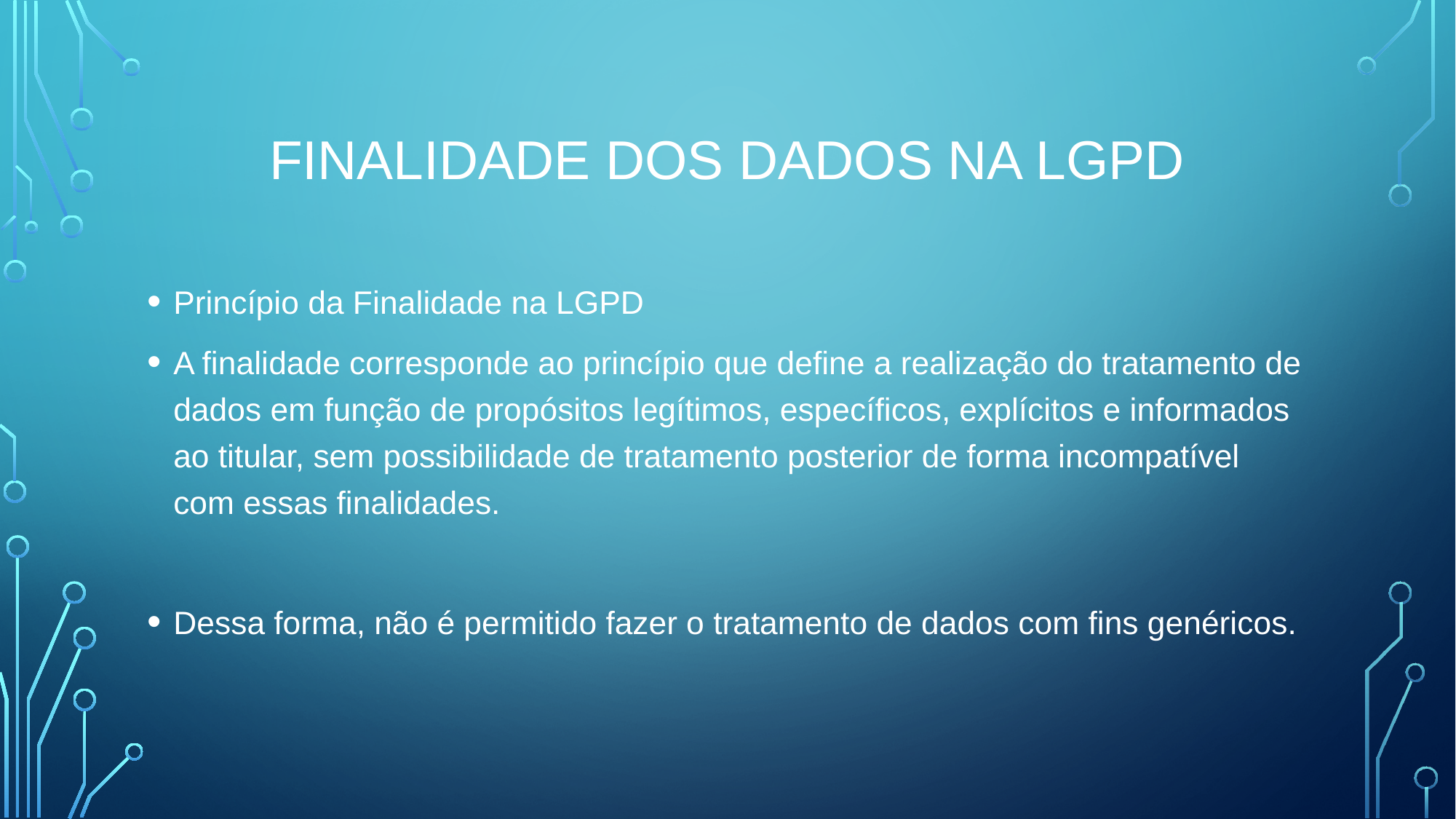

# Finalidade dos dados na LGPD
Princípio da Finalidade na LGPD
A finalidade corresponde ao princípio que define a realização do tratamento de dados em função de propósitos legítimos, específicos, explícitos e informados ao titular, sem possibilidade de tratamento posterior de forma incompatível com essas finalidades.

Dessa forma, não é permitido fazer o tratamento de dados com fins genéricos.